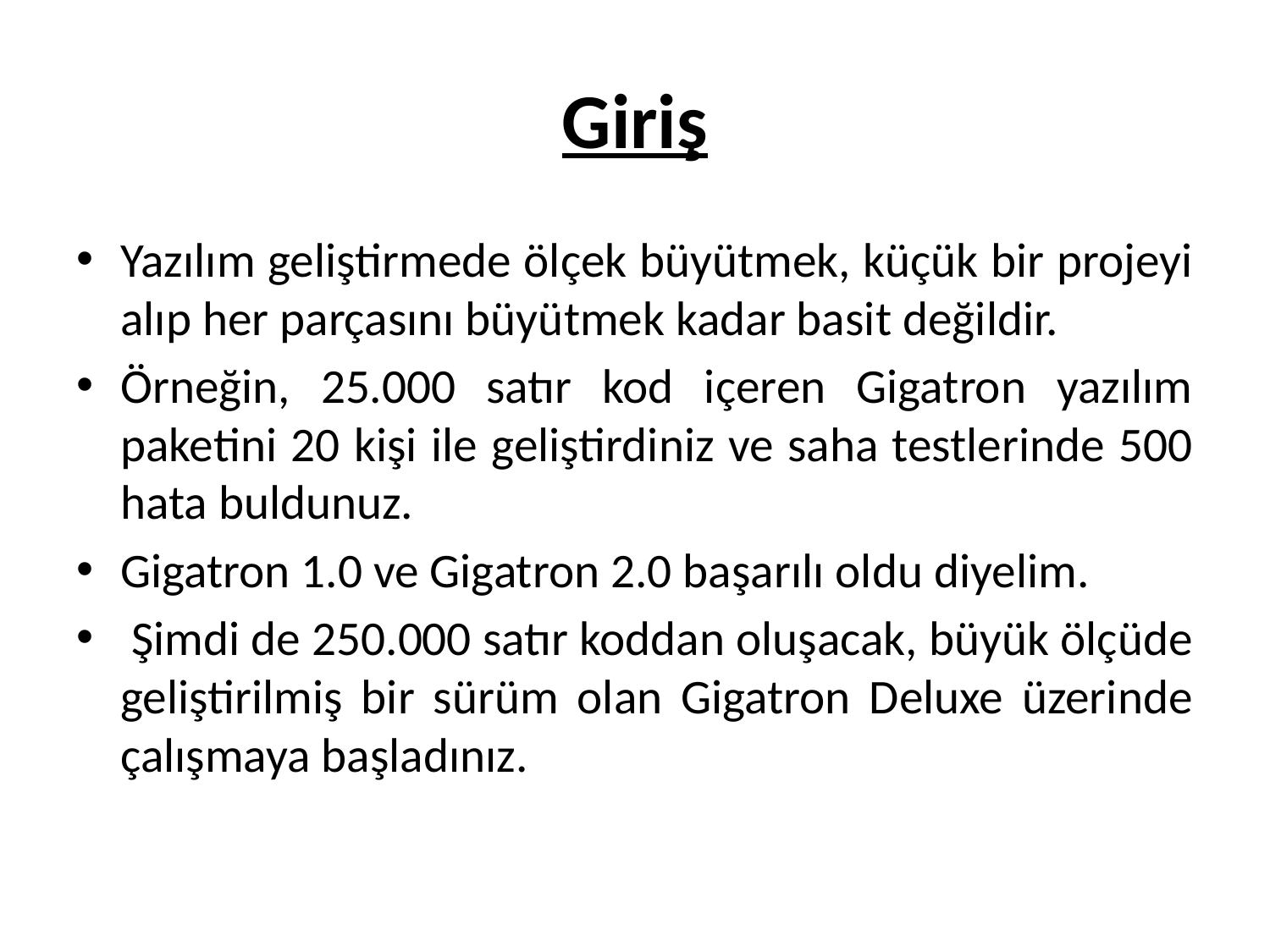

# Giriş
Yazılım geliştirmede ölçek büyütmek, küçük bir projeyi alıp her parçasını büyütmek kadar basit değildir.
Örneğin, 25.000 satır kod içeren Gigatron yazılım paketini 20 kişi ile geliştirdiniz ve saha testlerinde 500 hata buldunuz.
Gigatron 1.0 ve Gigatron 2.0 başarılı oldu diyelim.
 Şimdi de 250.000 satır koddan oluşacak, büyük ölçüde geliştirilmiş bir sürüm olan Gigatron Deluxe üzerinde çalışmaya başladınız.